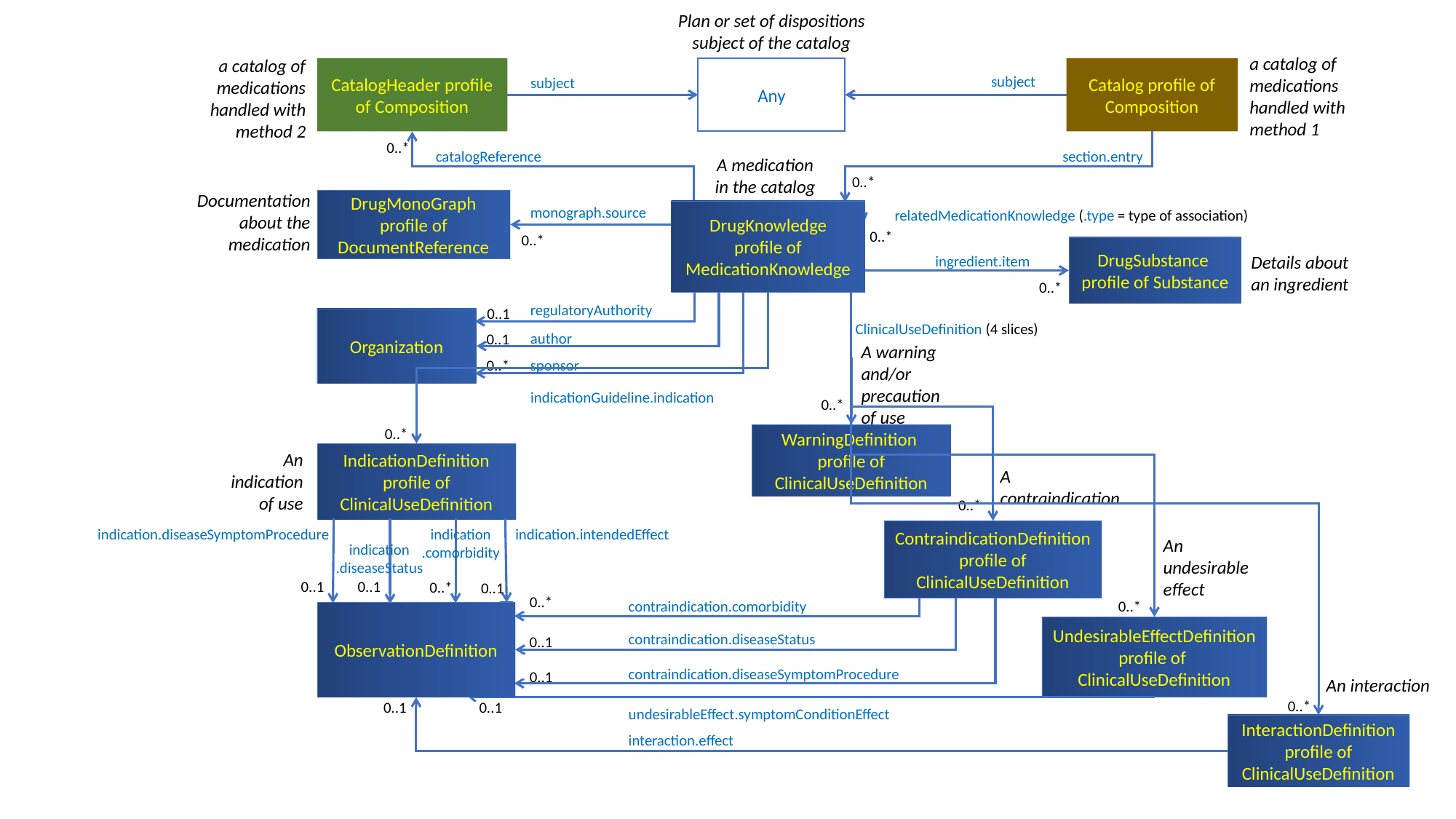

Plan or set of dispositions subject of the catalog
a catalog of medications handled with method 1
a catalog of medications handled with method 2
Any
CatalogHeader profile of Composition
Catalog profile of Composition
subject
subject
0..*
section.entry
catalogReference
A medication in the catalog
0..*
Documentation about the medication
DrugMonoGraph profile of DocumentReference
monograph.source
relatedMedicationKnowledge (.type = type of association)
DrugKnowledge
profile of MedicationKnowledge

0..*
0..*
DrugSubstance
profile of Substance
Details about an ingredient
ingredient.item

0..*

regulatoryAuthority
0..1
Organization
ClinicalUseDefinition (4 slices)

author
0..1
A warning and/or precaution of use
sponsor
0..*

indicationGuideline.indication
0..*
0..*
WarningDefinition
profile of ClinicalUseDefinition
An indication of use
IndicationDefinition profile of ClinicalUseDefinition
A
contraindication
0..*

indication.diseaseSymptomProcedure
indication
.comorbidity
indication.intendedEffect
ContraindicationDefinition
profile of ClinicalUseDefinition
An undesirable effect
indication
.diseaseStatus
0..1
0..1
0..*
0..1

0..*
0..*
contraindication.comorbidity
ObservationDefinition

UndesirableEffectDefinition
profile of
ClinicalUseDefinition
contraindication.diseaseStatus
0..1
contraindication.diseaseSymptomProcedure
0..1
An interaction

0..*
0..1
0..1
undesirableEffect.symptomConditionEffect
InteractionDefinition
profile of ClinicalUseDefinition
interaction.effect